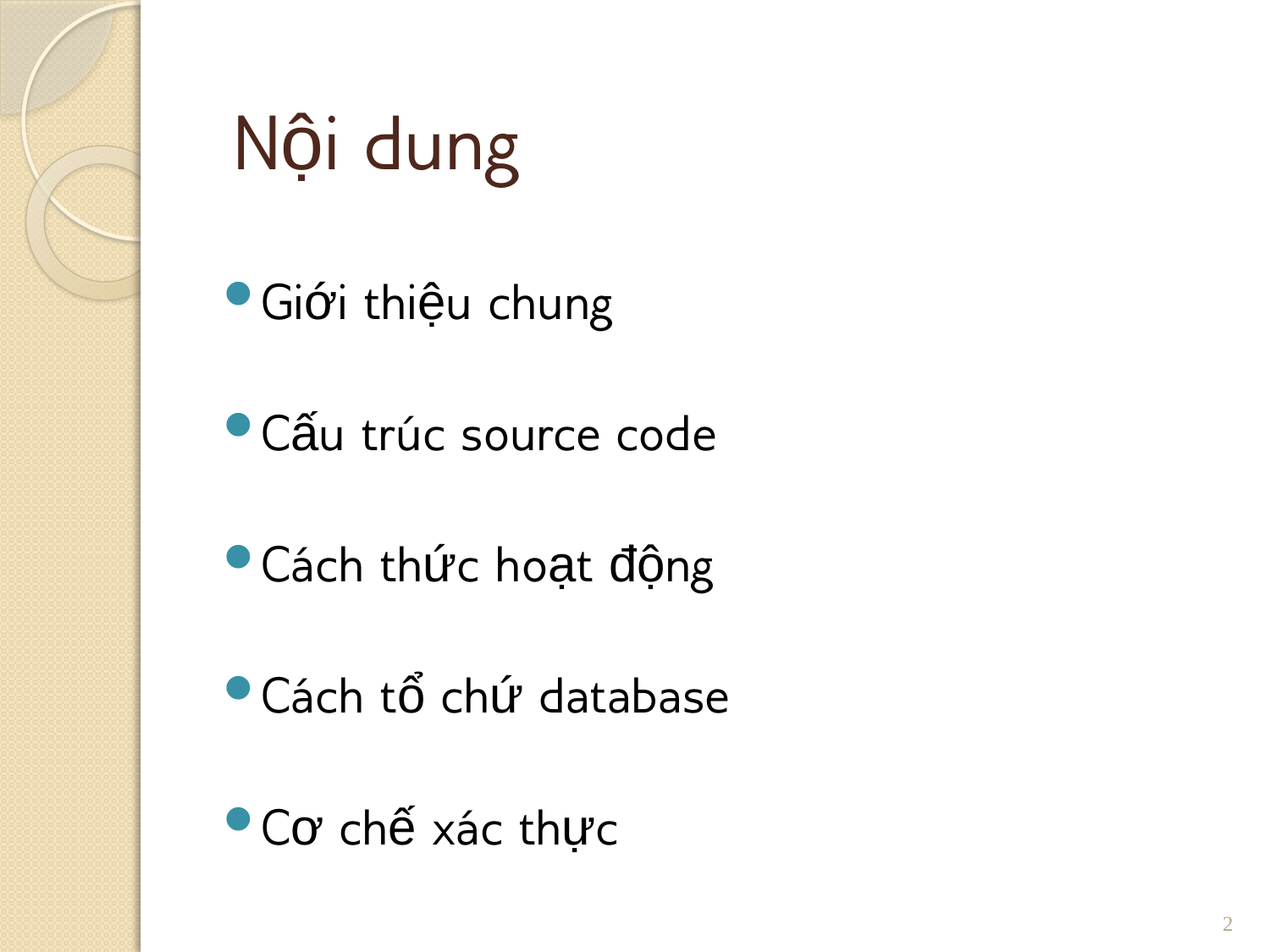

Nội dung
Giới thiệu chung
Cấu trúc source code
Cách thức hoạt động
Cách tổ chứ database
Cơ chế xác thực

2